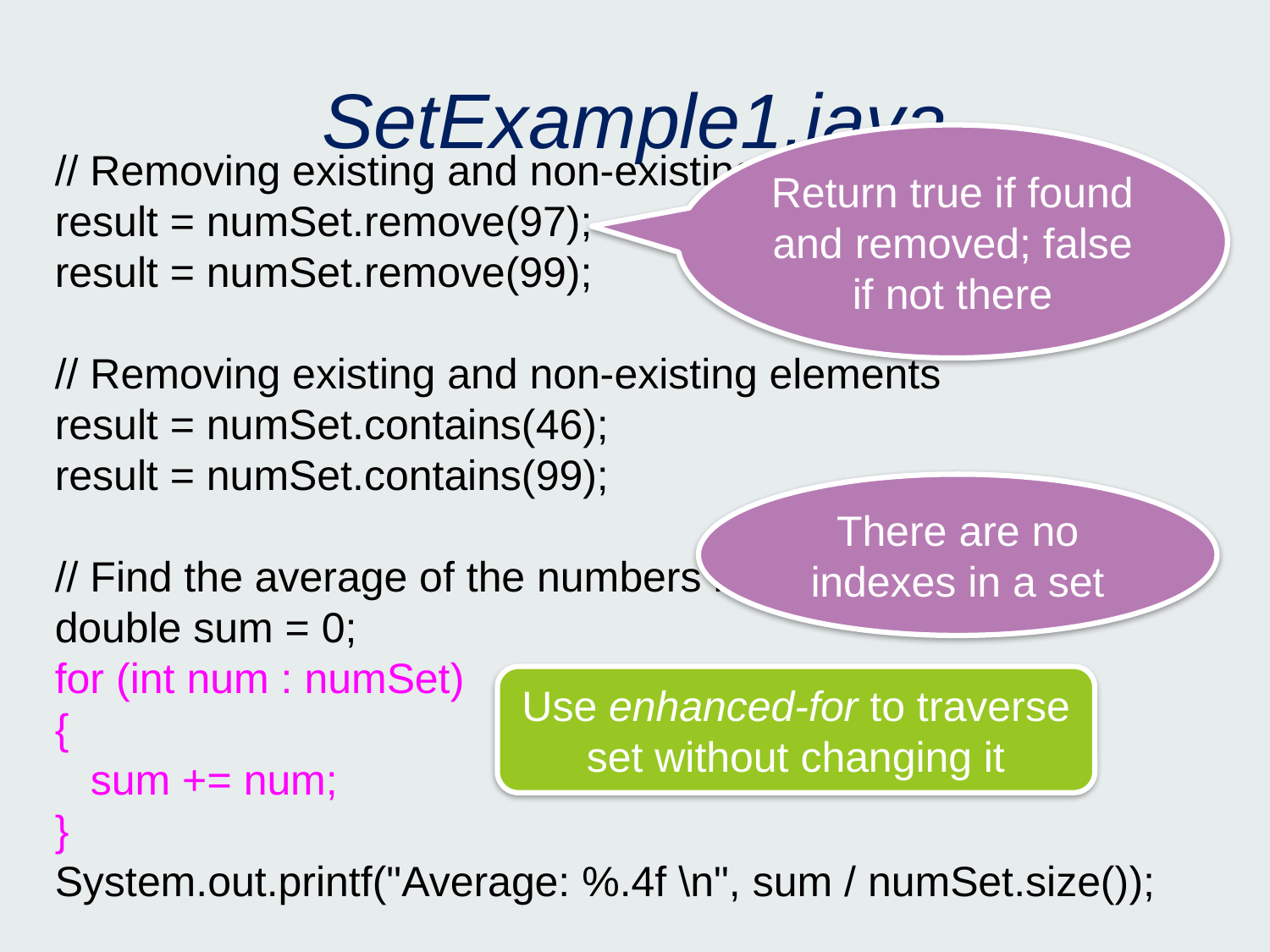

# SetExample1.java
Return true if found and removed; false if not there
// Removing existing and non-existing elements
result = numSet.remove(97);
result = numSet.remove(99);

// Removing existing and non-existing elements
result = numSet.contains(46);
result = numSet.contains(99);

// Find the average of the numbers in the set
double sum = 0;
for (int num : numSet)
{
   sum += num;
}
System.out.printf("Average: %.4f \n", sum / numSet.size());
There are no indexes in a set
Use enhanced-for to traverse set without changing it